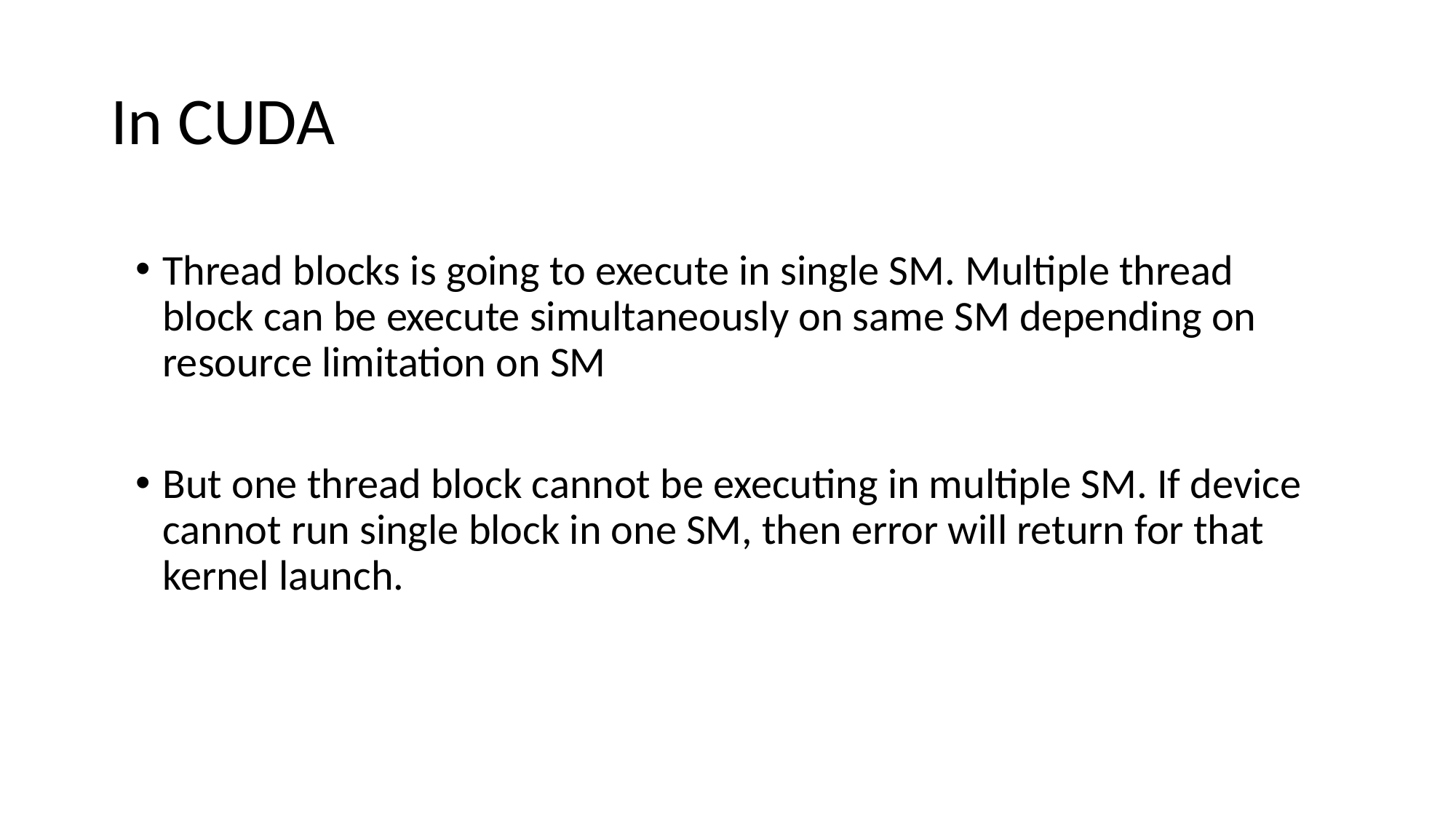

# In CUDA
Thread blocks is going to execute in single SM. Multiple thread block can be execute simultaneously on same SM depending on resource limitation on SM

But one thread block cannot be executing in multiple SM. If device cannot run single block in one SM, then error will return for that kernel launch.